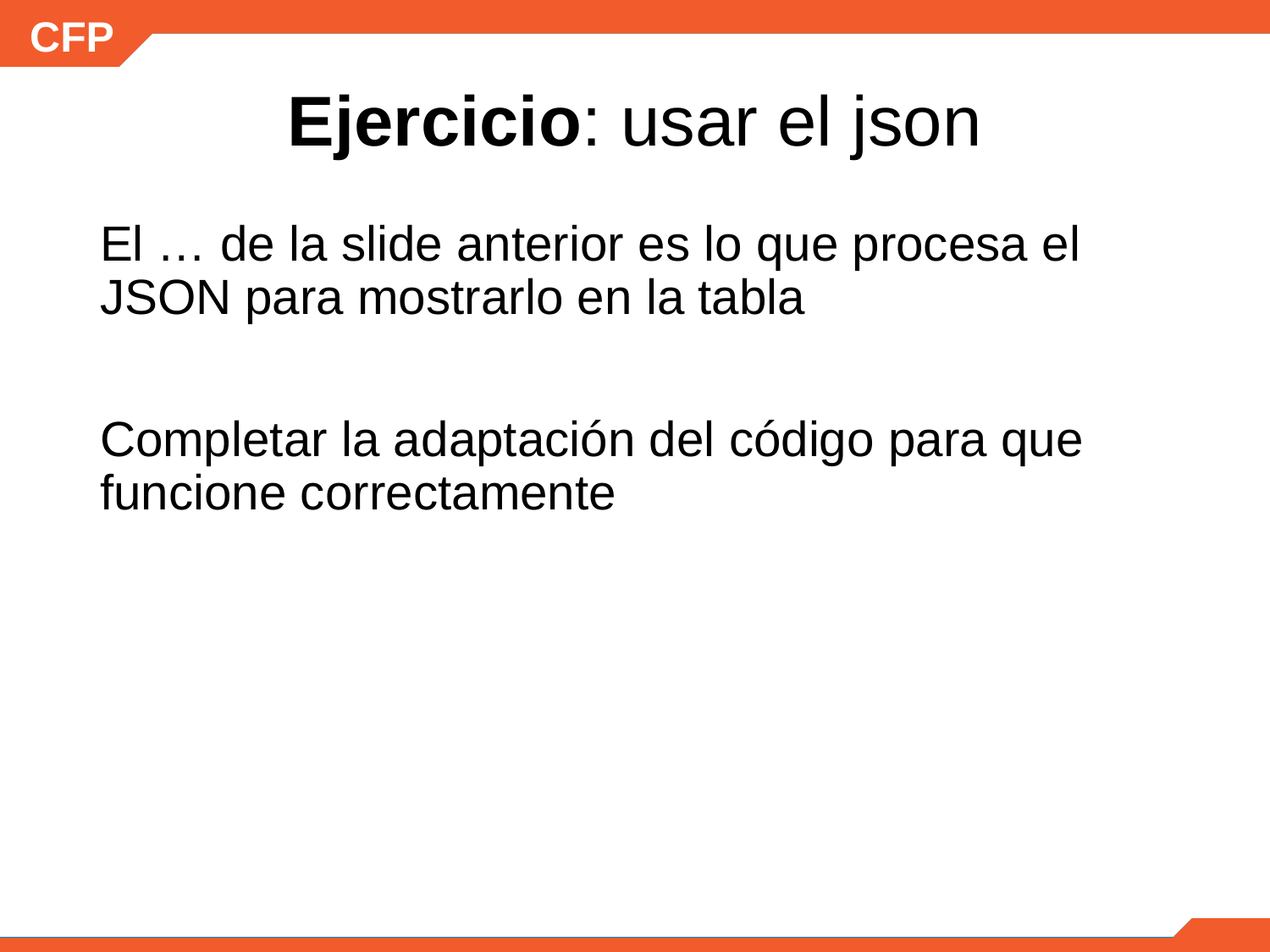

# Ejercicio: usar el json
El … de la slide anterior es lo que procesa el JSON para mostrarlo en la tabla

Completar la adaptación del código para que funcione correctamente